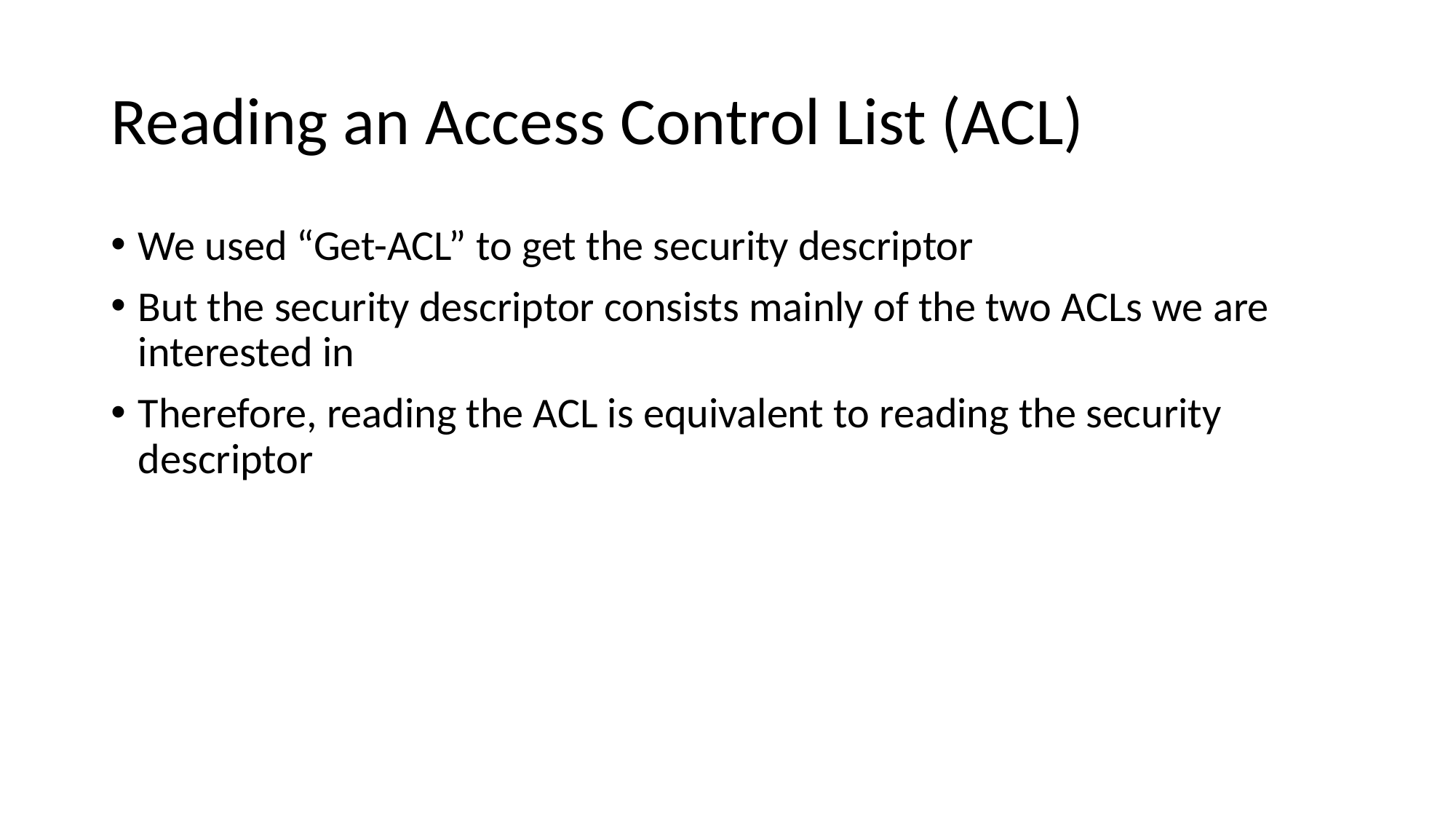

# Reading an Access Control List (ACL)
We used “Get-ACL” to get the security descriptor
But the security descriptor consists mainly of the two ACLs we are interested in
Therefore, reading the ACL is equivalent to reading the security descriptor